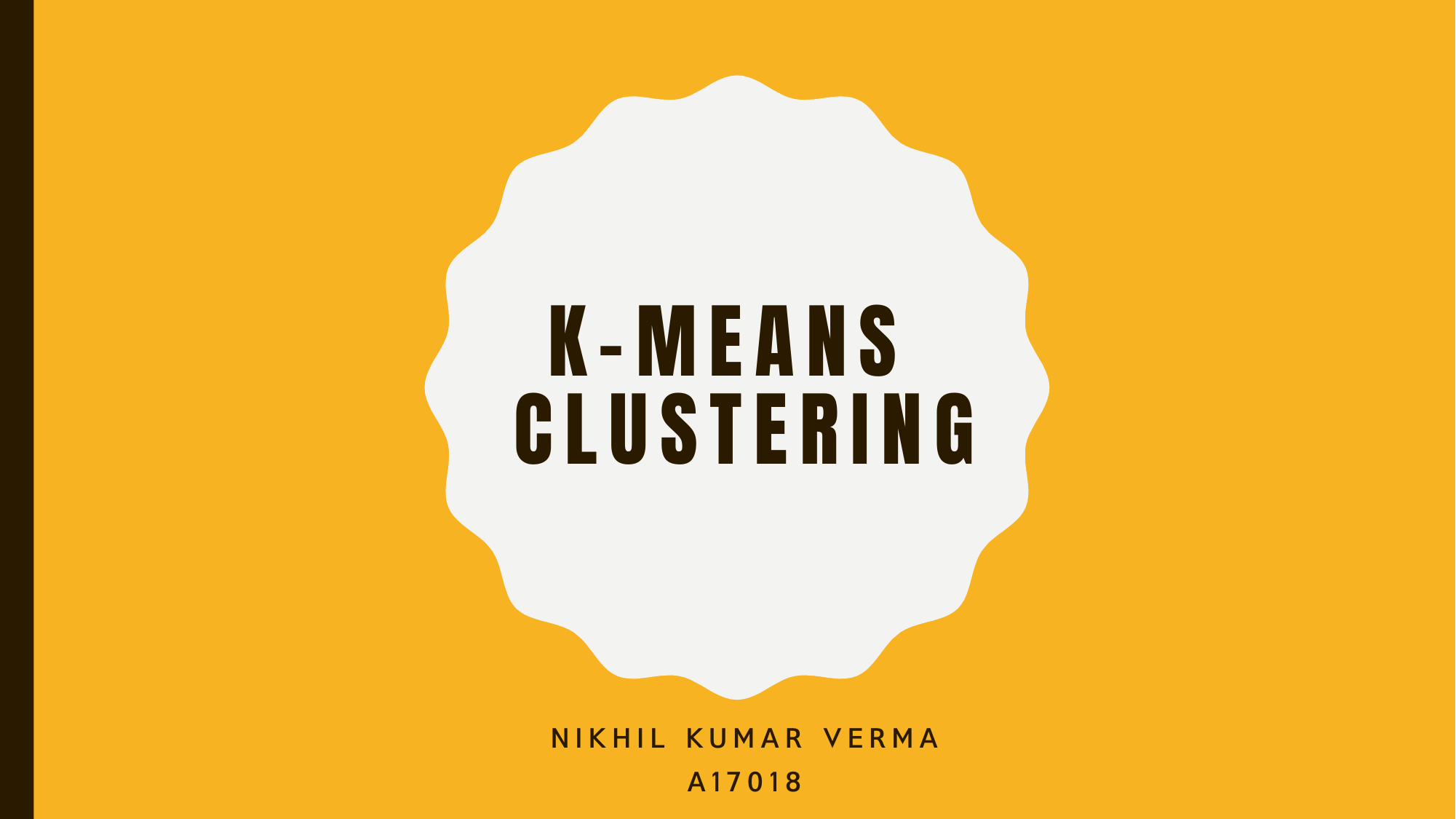

# K-Means clustering
Nikhil kumar verma
a17018